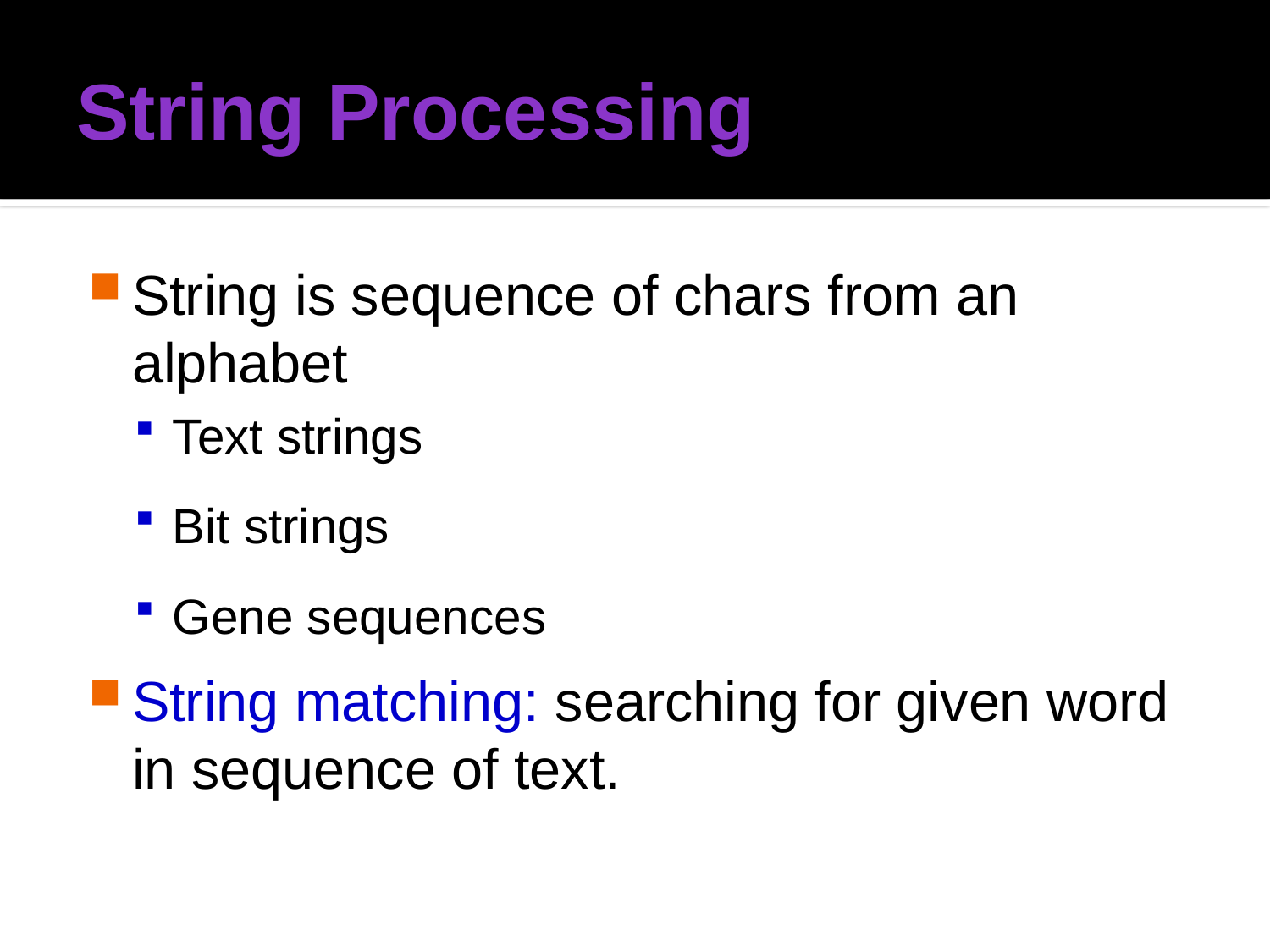

# String Processing
String is sequence of chars from an alphabet
Text strings
Bit strings
Gene sequences
String matching: searching for given word in sequence of text.